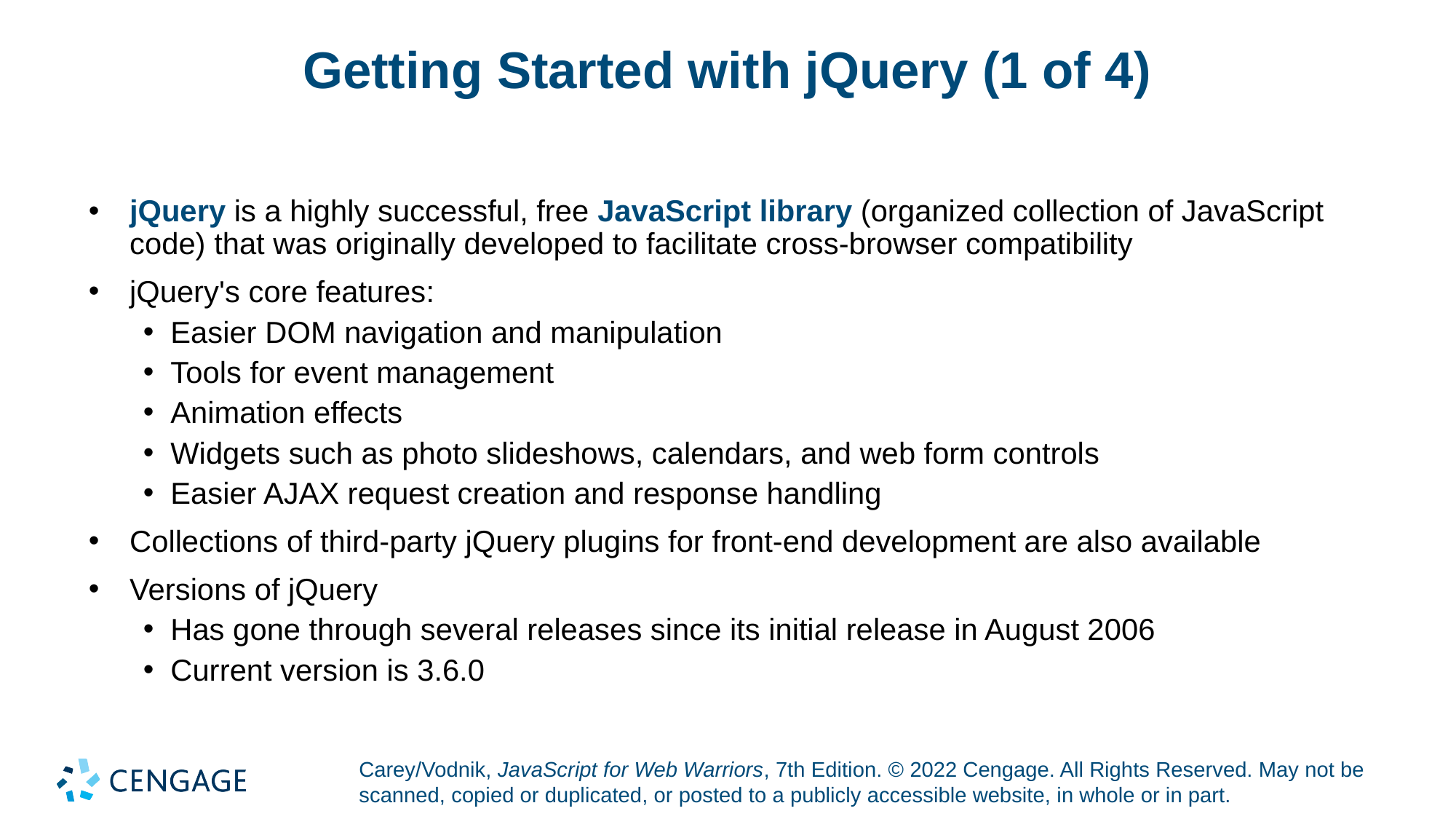

# Getting Started with jQuery (1 of 4)
jQuery is a highly successful, free JavaScript library (organized collection of JavaScript code) that was originally developed to facilitate cross-browser compatibility
jQuery's core features:
Easier DOM navigation and manipulation
Tools for event management
Animation effects
Widgets such as photo slideshows, calendars, and web form controls
Easier AJAX request creation and response handling
Collections of third-party jQuery plugins for front-end development are also available
Versions of jQuery
Has gone through several releases since its initial release in August 2006
Current version is 3.6.0